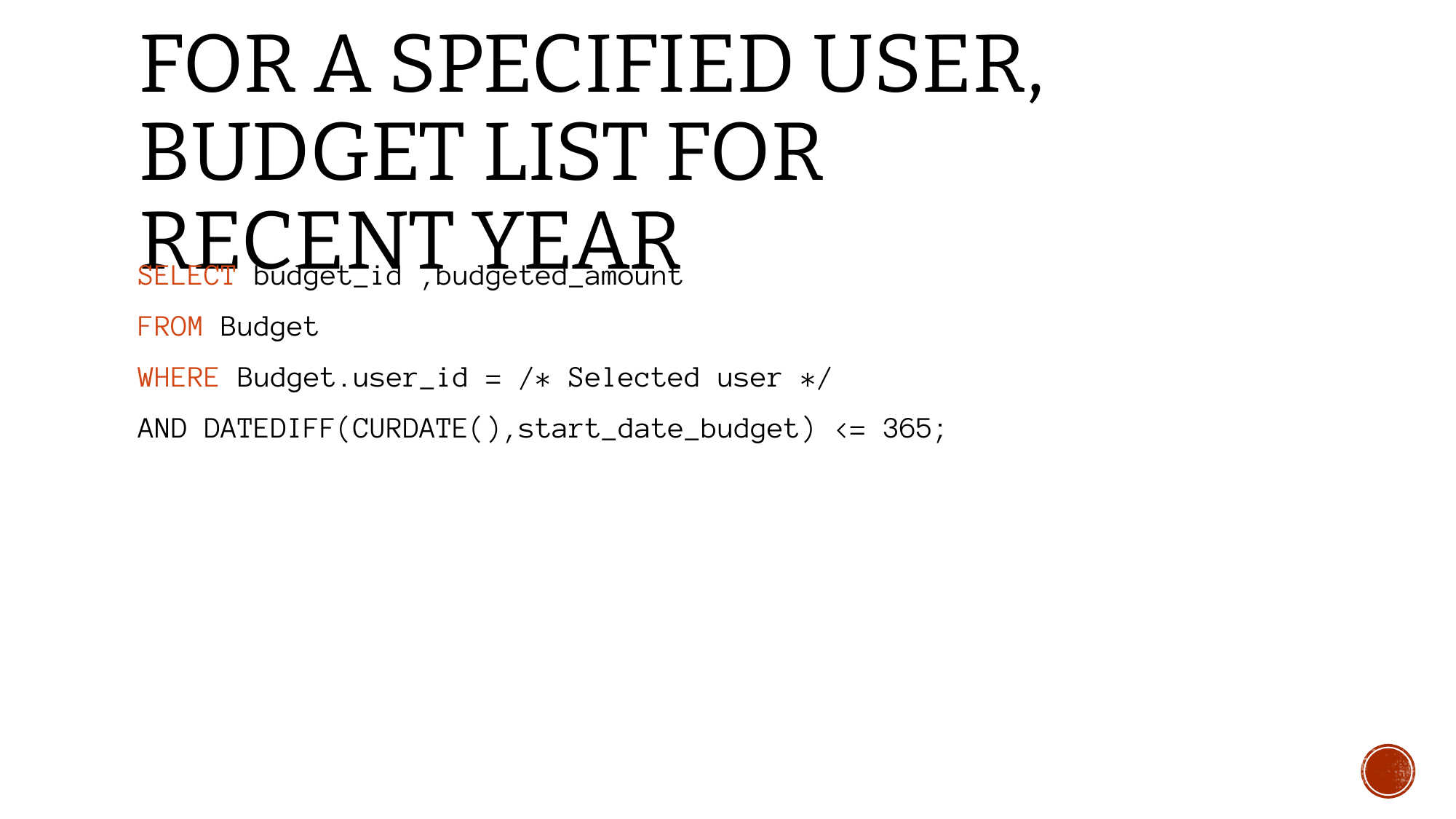

# FOR A SPECIFIED USER, BUDGET LIST FOR RECENT YEAR
SELECT budget_id ,budgeted_amount
FROM Budget
WHERE Budget.user_id = /* Selected user */
AND DATEDIFF(CURDATE(),start_date_budget) <= 365;